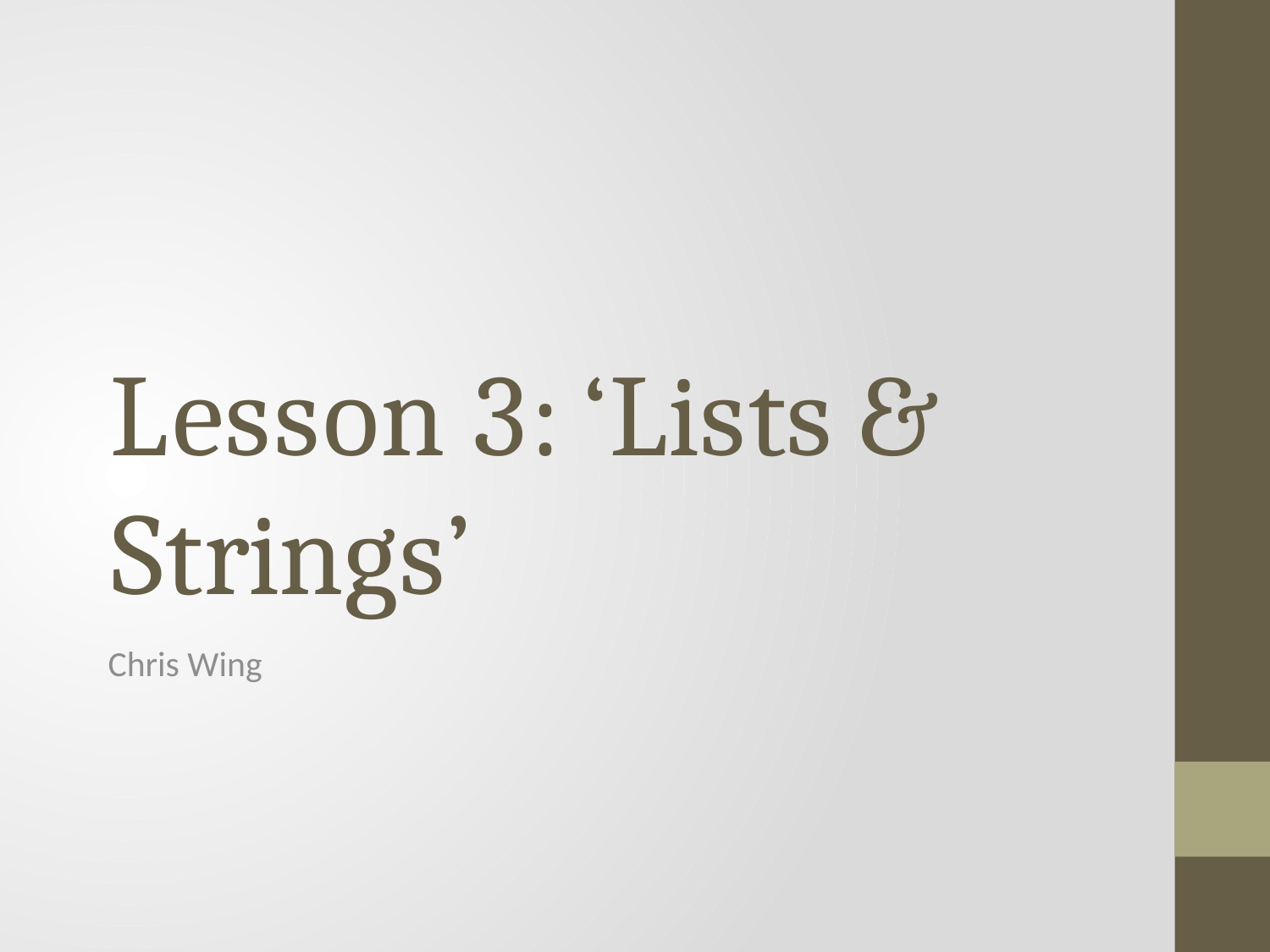

# Lesson 3: ‘Lists & Strings’
Chris Wing